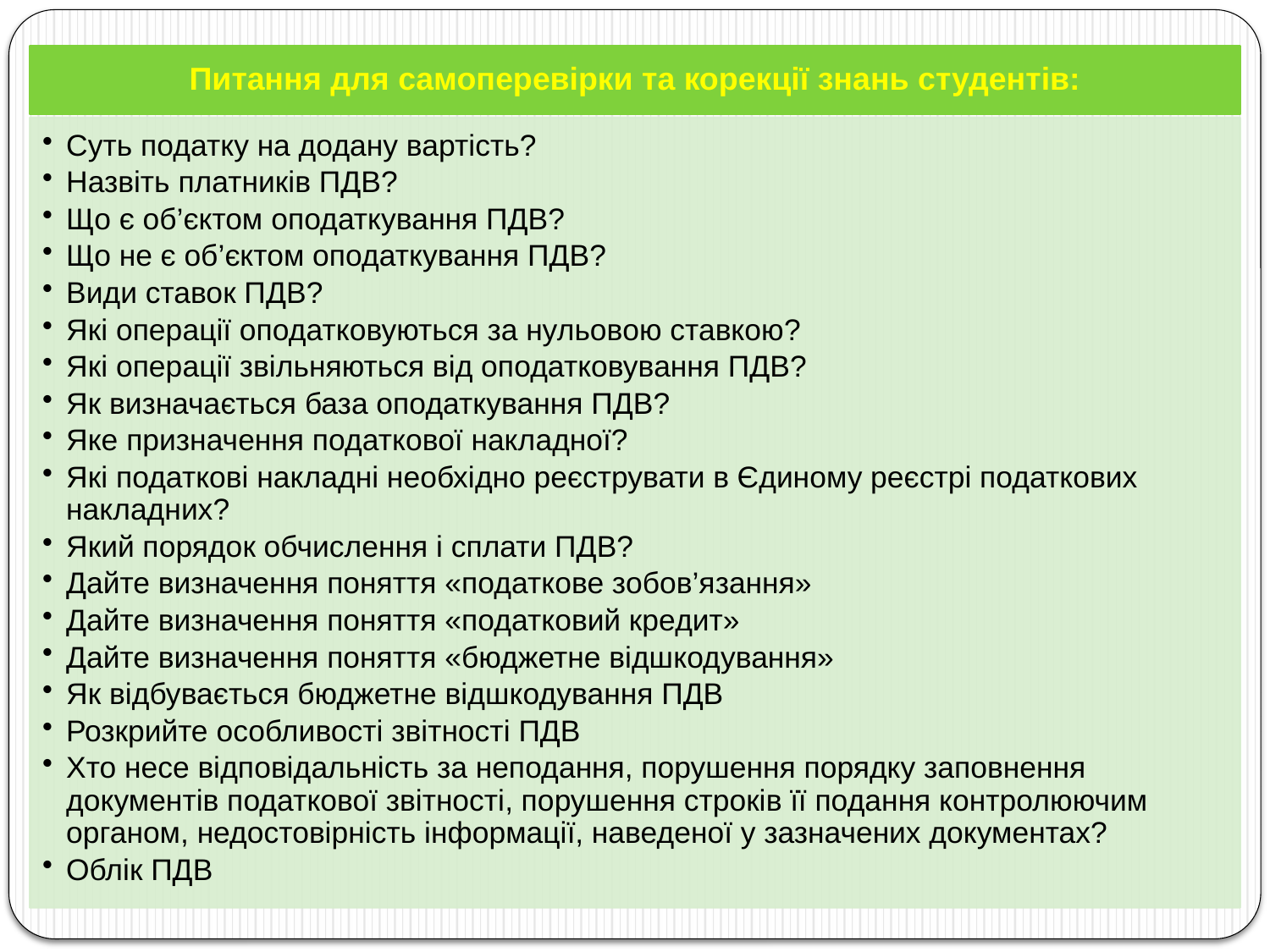

Питання для самоперевірки та корекції знань студентів:
Суть податку на додану вартість?
Назвіть платників ПДВ?
Що є об’єктом оподаткування ПДВ?
Що не є об’єктом оподаткування ПДВ?
Види ставок ПДВ?
Які операції оподатковуються за нульовою ставкою?
Які операції звільняються від оподатковування ПДВ?
Як визначається база оподаткування ПДВ?
Яке призначення податкової накладної?
Які податкові накладні необхідно реєструвати в Єдиному реєстрі податкових накладних?
Який порядок обчислення і сплати ПДВ?
Дайте визначення поняття «податкове зобов’язання»
Дайте визначення поняття «податковий кредит»
Дайте визначення поняття «бюджетне відшкодування»
Як відбувається бюджетне відшкодування ПДВ
Розкрийте особливості звітності ПДВ
Хто несе відповідальність за неподання, порушення порядку заповнення документів податкової звітності, порушення строків її подання контролюючим органом, недостовірність інформації, наведеної у зазначених документах?
Облік ПДВ